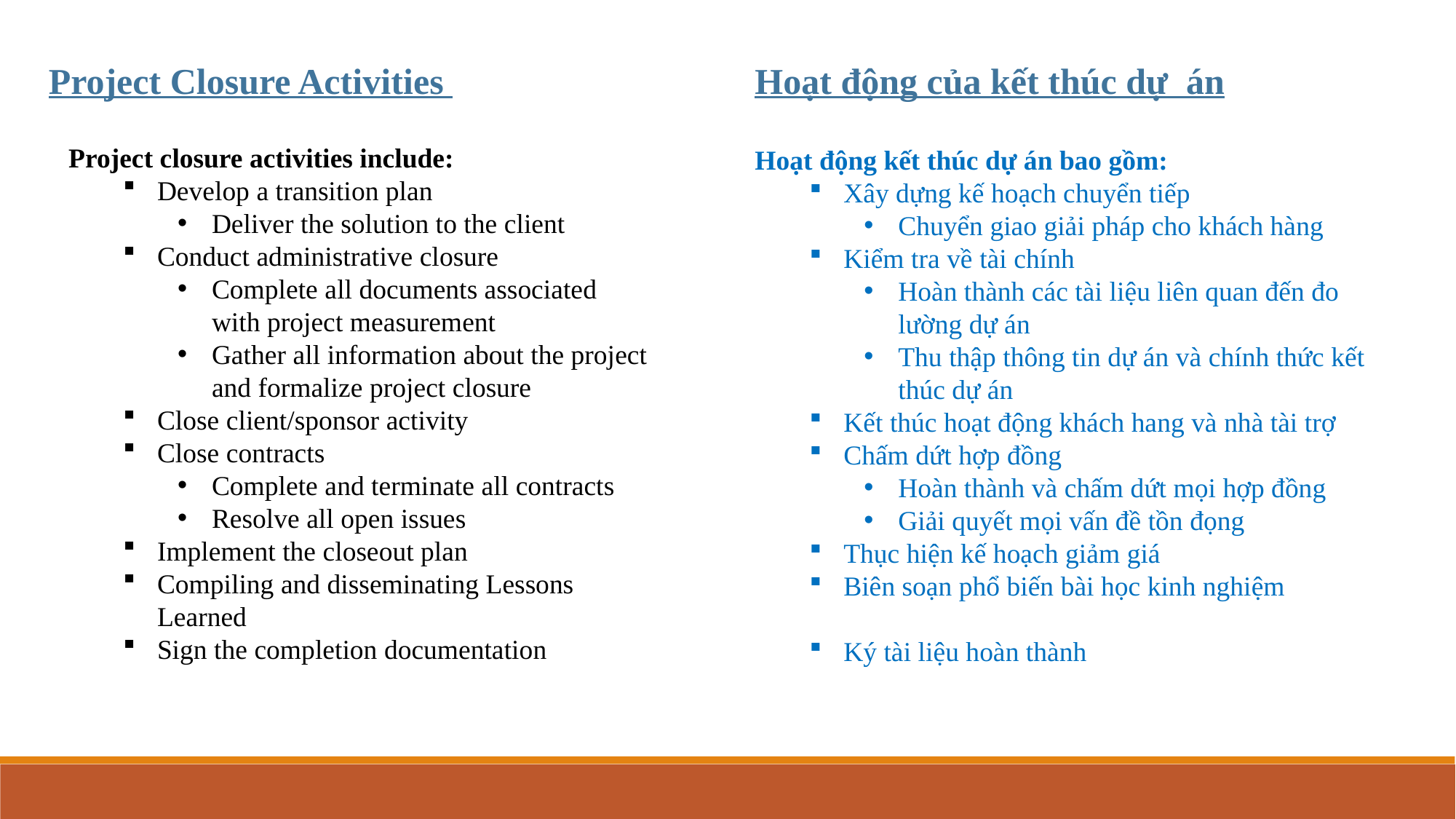

Project Closure Activities
Hoạt động của kết thúc dự  án
Project closure activities include:
Develop a transition plan
Deliver the solution to the client
Conduct administrative closure
Complete all documents associated with project measurement
Gather all information about the project and formalize project closure
Close client/sponsor activity
Close contracts
Complete and terminate all contracts
Resolve all open issues
Implement the closeout plan
Compiling and disseminating Lessons Learned
Sign the completion documentation
Hoạt động kết thúc dự án bao gồm:
Xây dựng kế hoạch chuyển tiếp
Chuyển giao giải pháp cho khách hàng
Kiểm tra về tài chính
Hoàn thành các tài liệu liên quan đến đo lường dự án
Thu thập thông tin dự án và chính thức kết thúc dự án
Kết thúc hoạt động khách hang và nhà tài trợ
Chấm dứt hợp đồng
Hoàn thành và chấm dứt mọi hợp đồng
Giải quyết mọi vấn đề tồn đọng
Thục hiện kế hoạch giảm giá
Biên soạn phổ biến bài học kinh nghiệm

Ký tài liệu hoàn thành